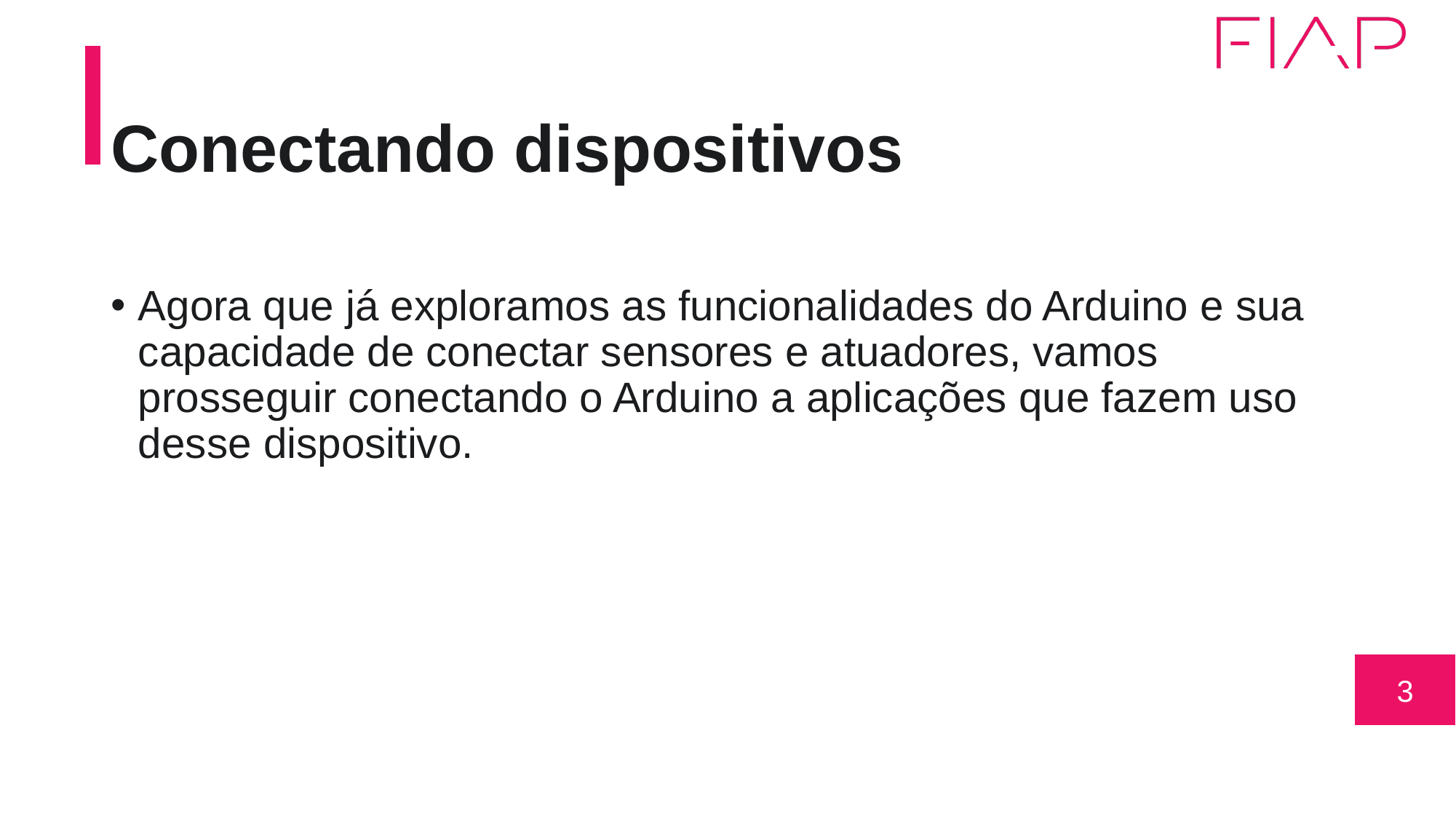

# Conectando dispositivos
Agora que já exploramos as funcionalidades do Arduino e sua capacidade de conectar sensores e atuadores, vamos prosseguir conectando o Arduino a aplicações que fazem uso desse dispositivo.
3